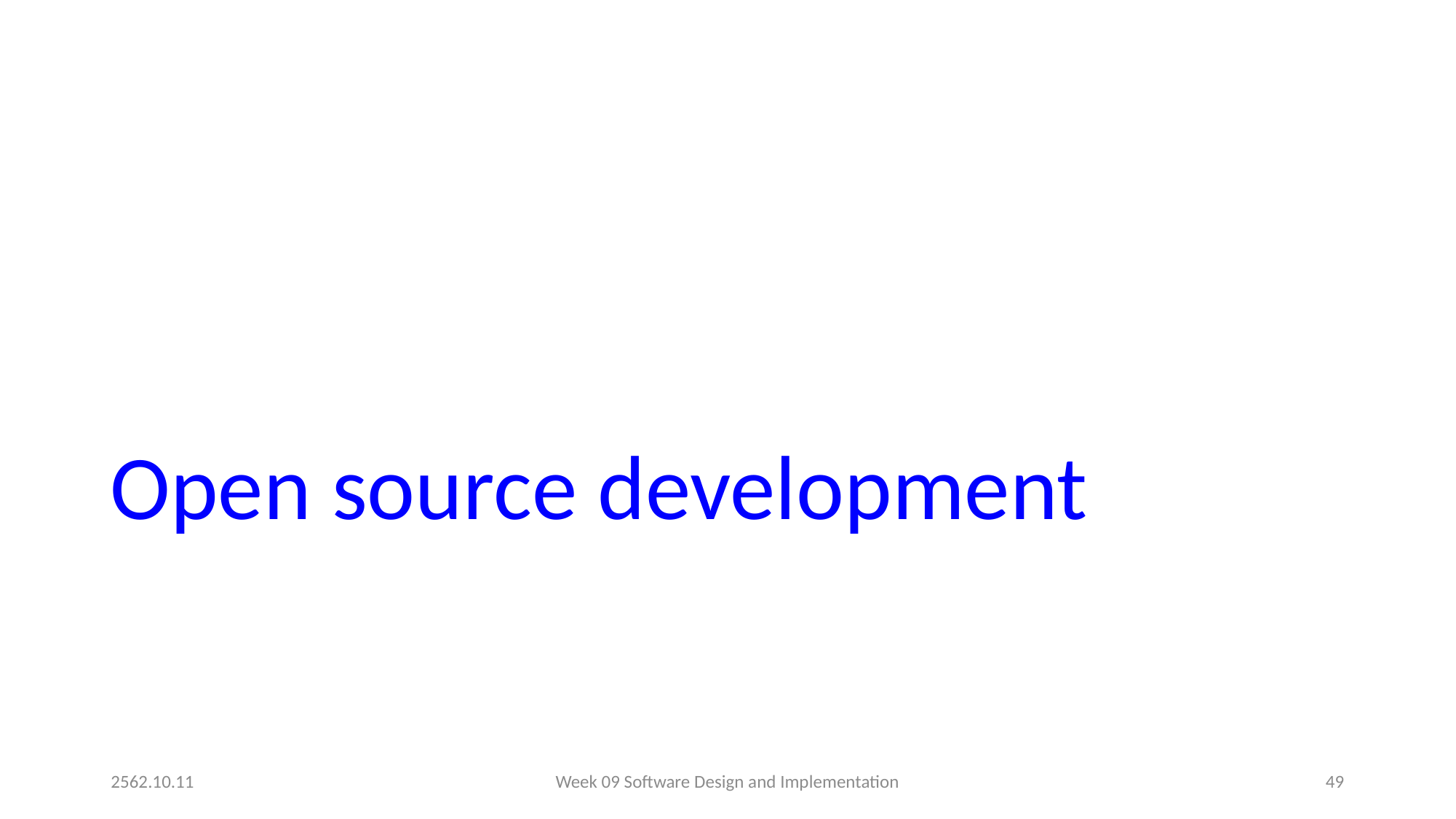

# Open source development

2562.10.11
Week 09 Software Design and Implementation
49